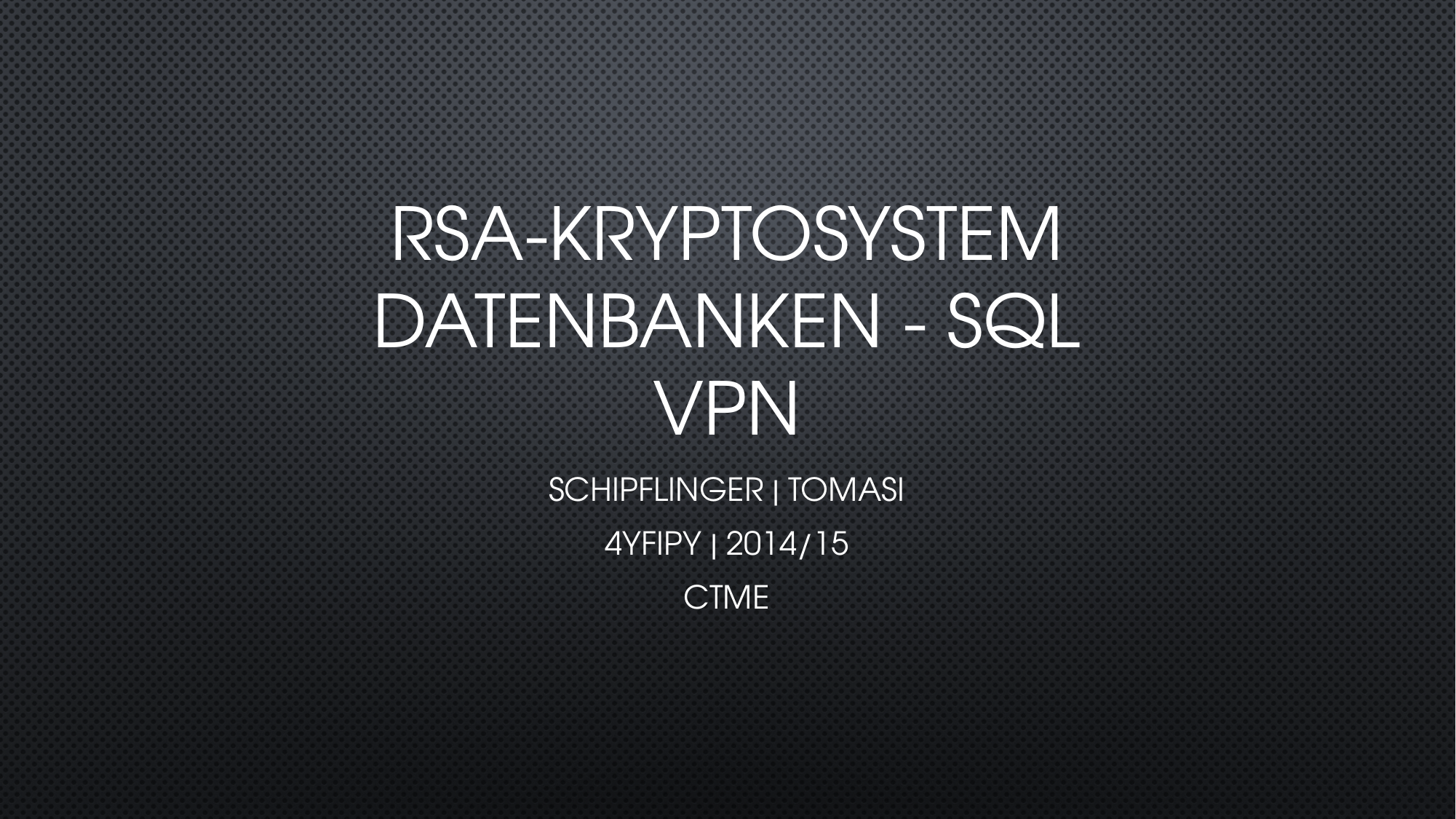

# RSA-Kryptosystem Datenbanken - SQL VPN
Schipflinger | Tomasi
4YFIPY | 2014/15
CTME